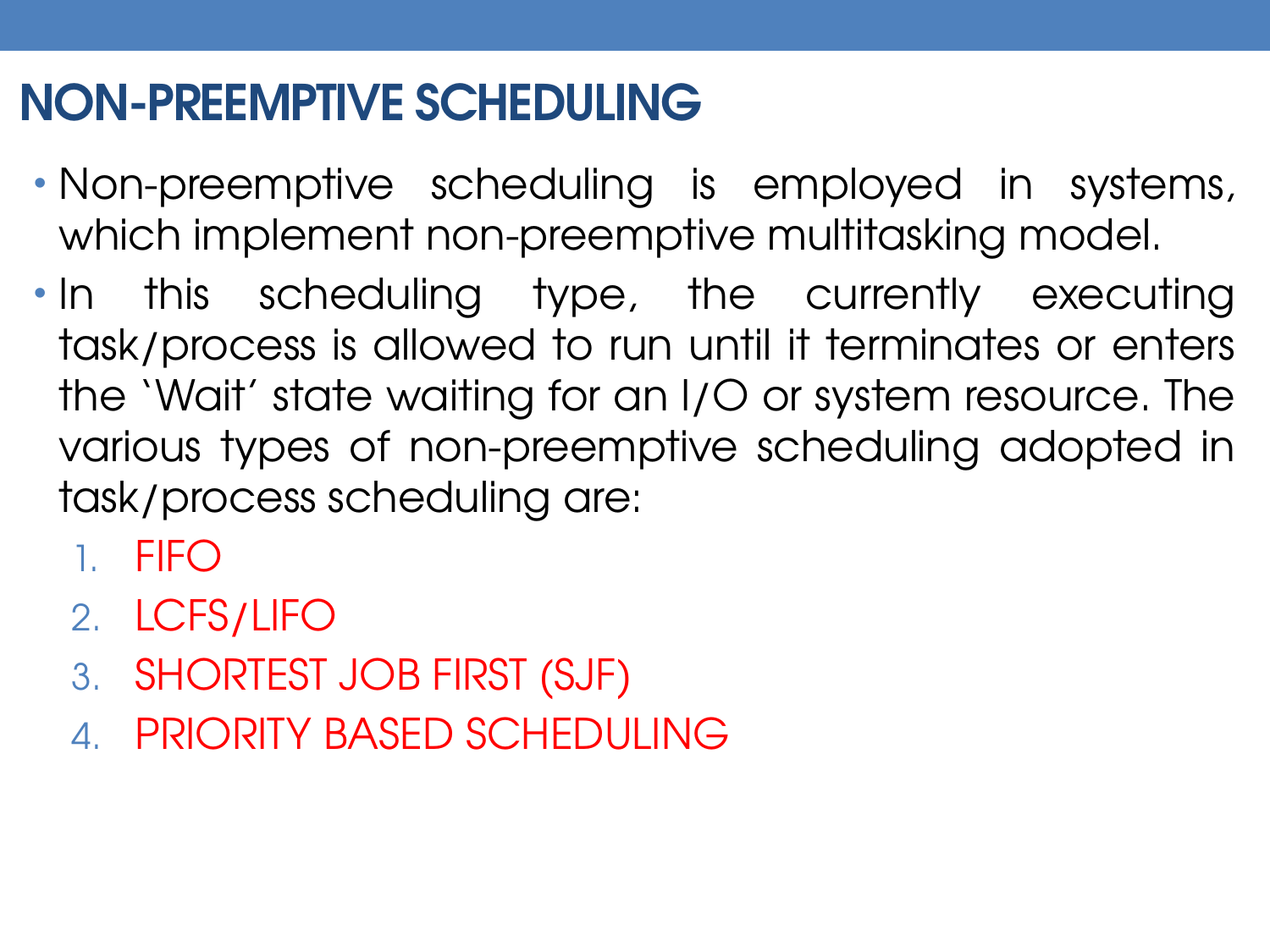

# NON-PREEMPTIVE SCHEDULING
Non-preemptive scheduling is employed in systems, which implement non-preemptive multitasking model.
In this scheduling type, the currently executing task/process is allowed to run until it terminates or enters the ‘Wait’ state waiting for an I/O or system resource. The various types of non-preemptive scheduling adopted in task/process scheduling are:
FIFO
LCFS/LIFO
SHORTEST JOB FIRST (SJF)
PRIORITY BASED SCHEDULING